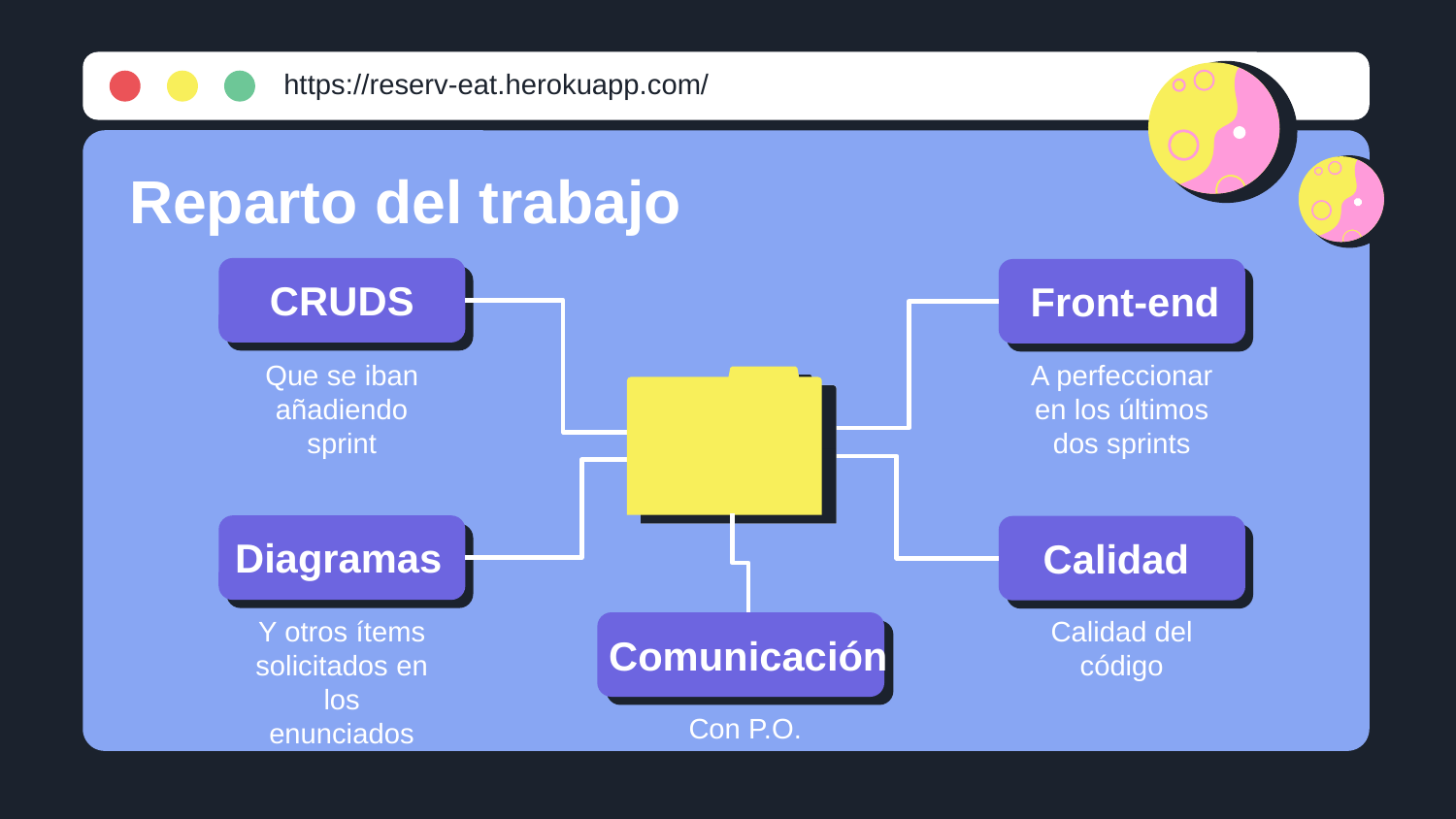

https://reserv-eat.herokuapp.com/
# Reparto del trabajo
CRUDS

Front-end

Que se iban añadiendo sprint
A perfeccionar en los últimos dos sprints

Diagramas

Calidad

Y otros ítems solicitados en los enunciados
Calidad del código

Comunicación

Con P.O.